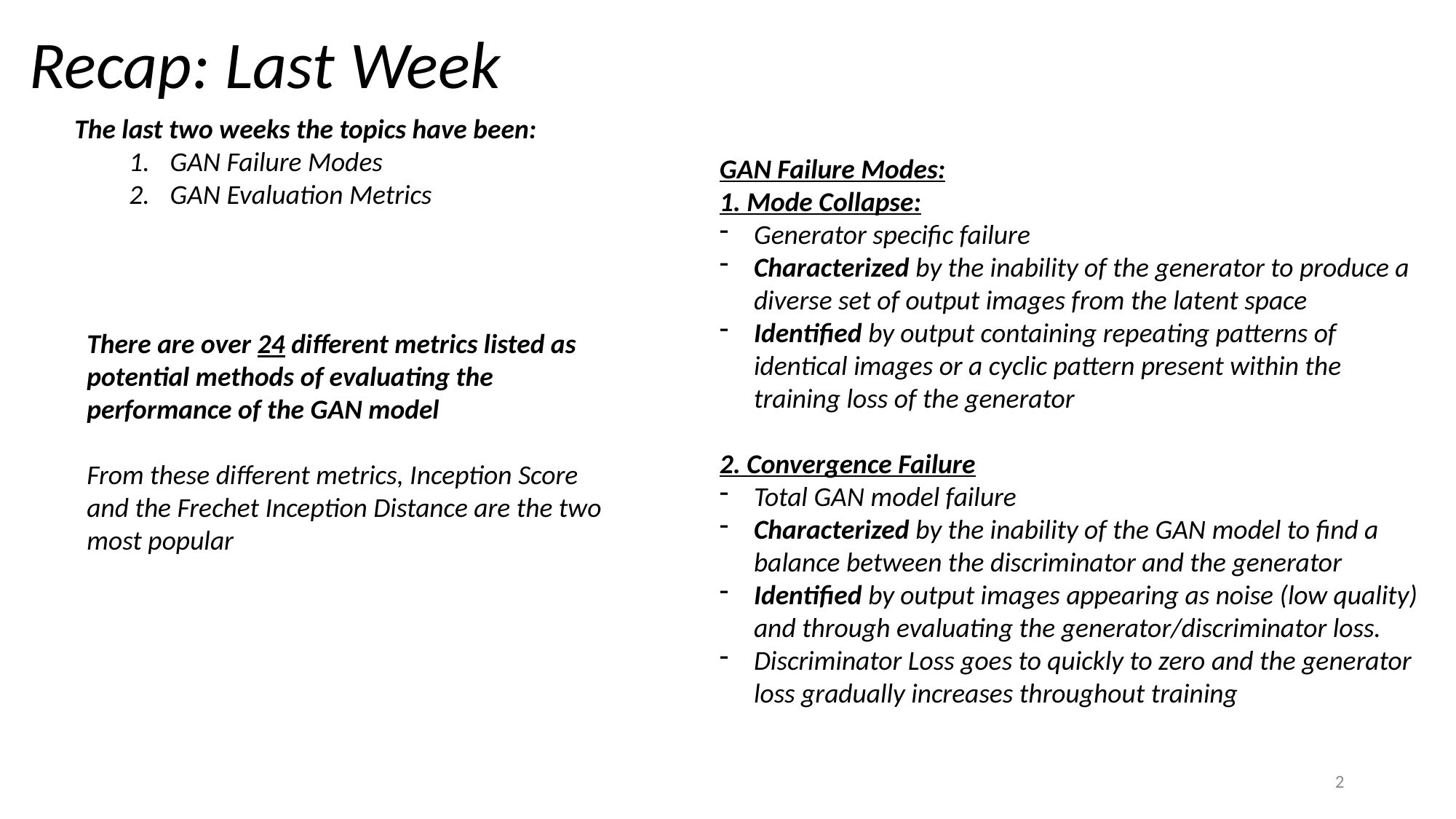

# Recap: Last Week
The last two weeks the topics have been:
GAN Failure Modes
GAN Evaluation Metrics

GAN Failure Modes:
1. Mode Collapse:
Generator specific failure
Characterized by the inability of the generator to produce a diverse set of output images from the latent space
Identified by output containing repeating patterns of identical images or a cyclic pattern present within the training loss of the generator

2. Convergence Failure
Total GAN model failure
Characterized by the inability of the GAN model to find a balance between the discriminator and the generator
Identified by output images appearing as noise (low quality) and through evaluating the generator/discriminator loss.
Discriminator Loss goes to quickly to zero and the generator loss gradually increases throughout training
There are over 24 different metrics listed as potential methods of evaluating the performance of the GAN model

From these different metrics, Inception Score and the Frechet Inception Distance are the two most popular
2